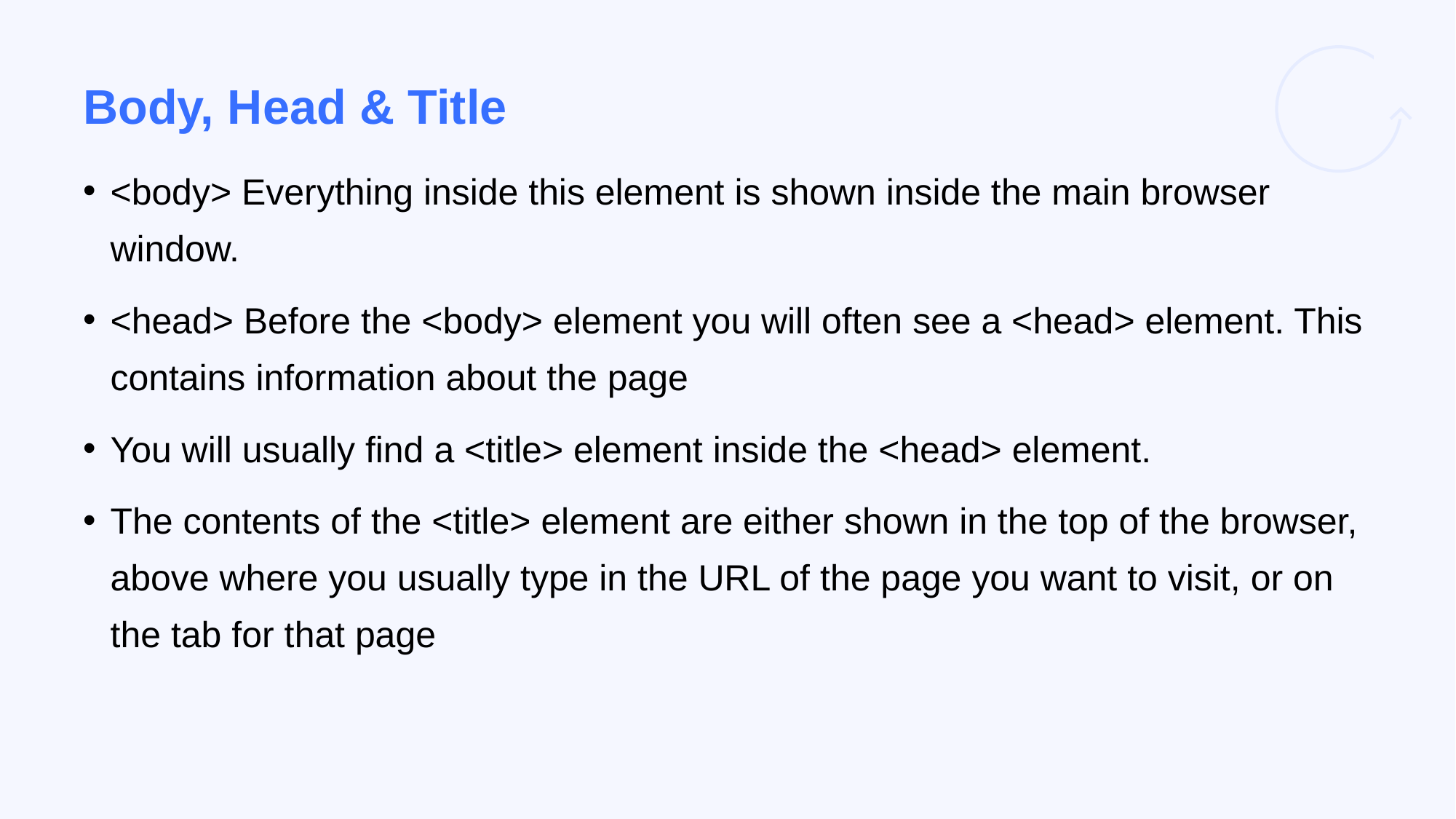

# Body, Head & Title
<body> Everything inside this element is shown inside the main browser window.
<head> Before the <body> element you will often see a <head> element. This contains information about the page
You will usually find a <title> element inside the <head> element.
The contents of the <title> element are either shown in the top of the browser, above where you usually type in the URL of the page you want to visit, or on the tab for that page